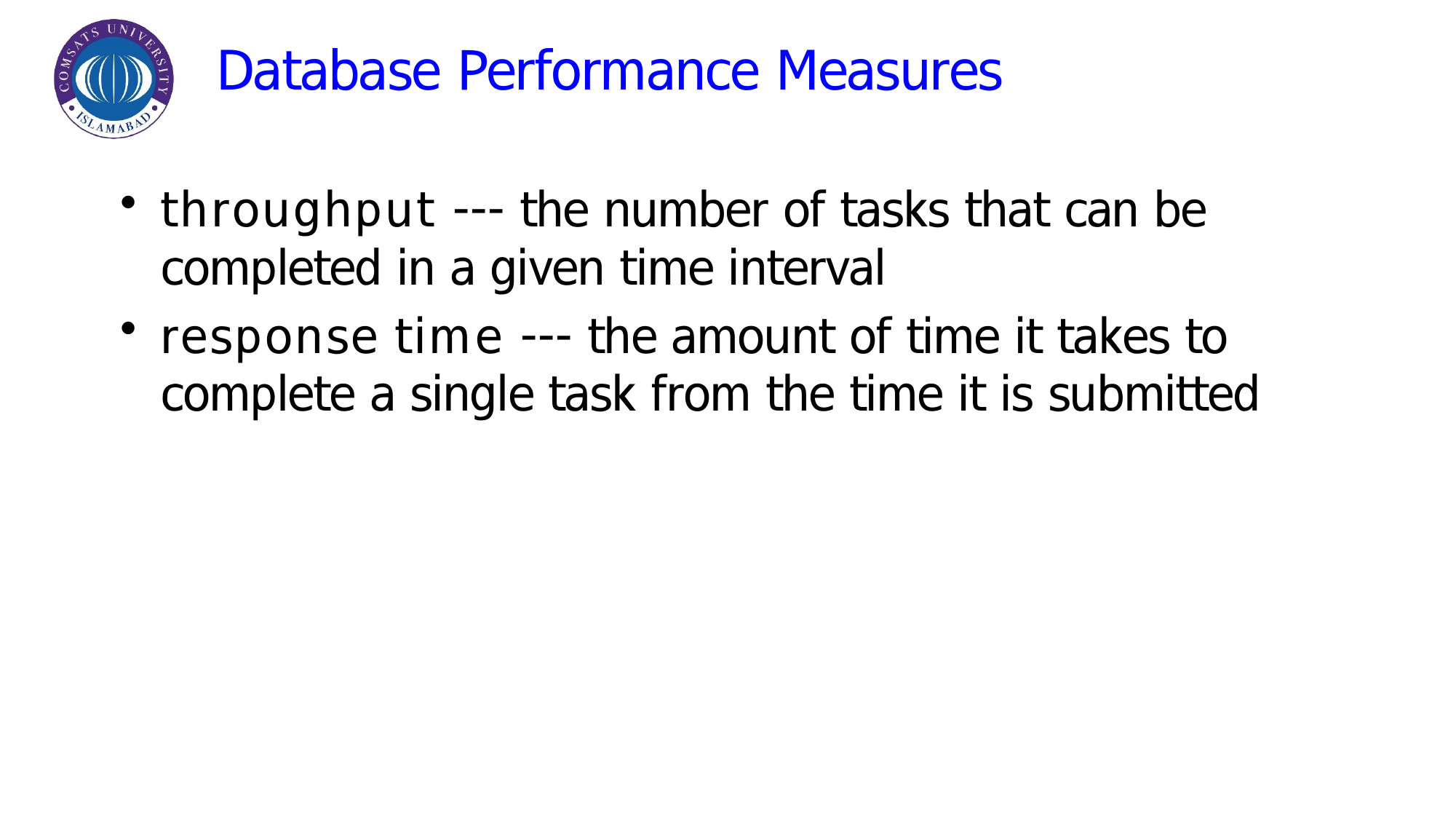

# Database Performance Measures
throughput --- the number of tasks that can be completed in a given time interval
response time --- the amount of time it takes to complete a single task from the time it is submitted